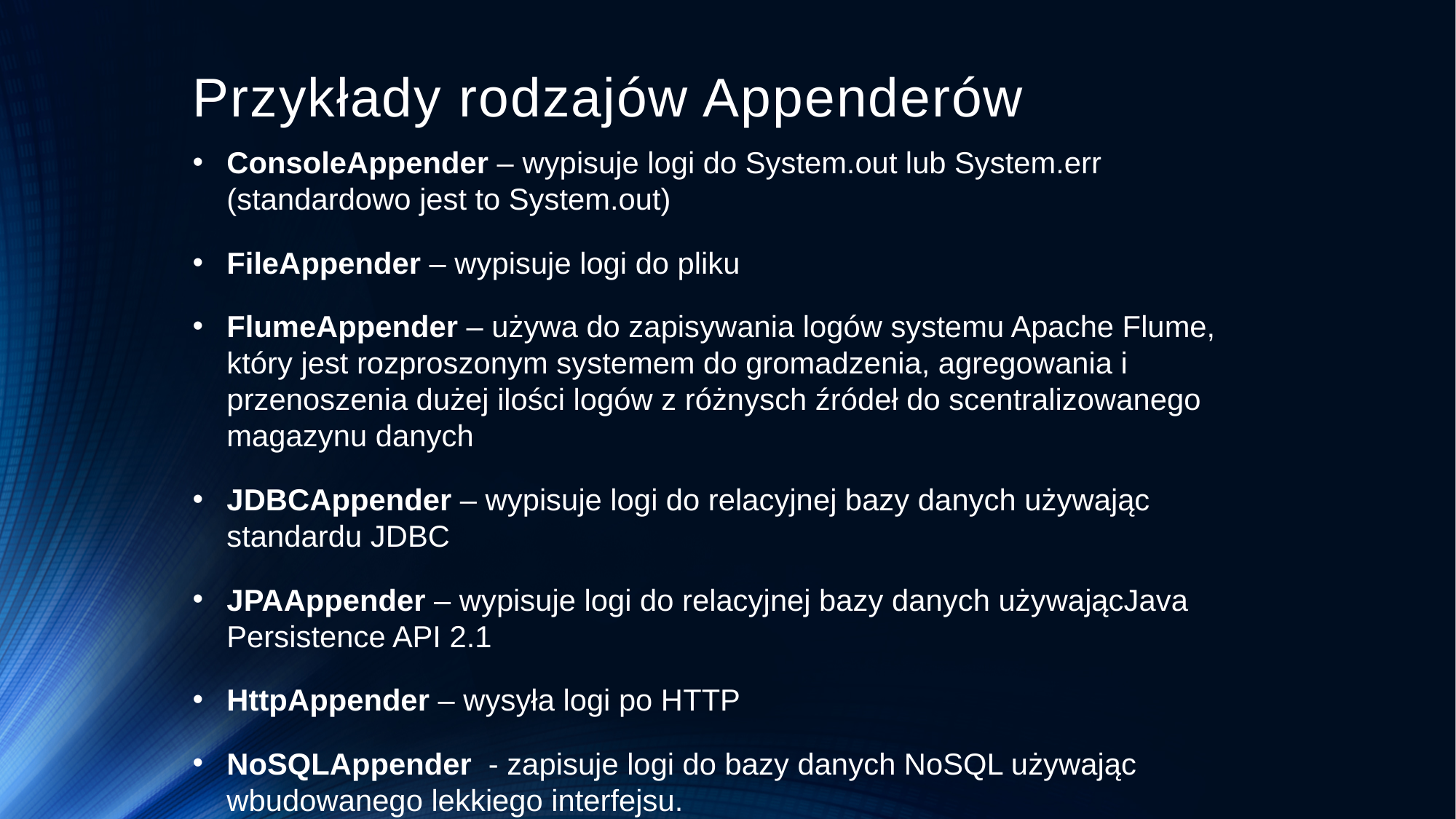

# Przykłady rodzajów Appenderów
ConsoleAppender – wypisuje logi do System.out lub System.err (standardowo jest to System.out)
FileAppender – wypisuje logi do pliku
FlumeAppender – używa do zapisywania logów systemu Apache Flume, który jest rozproszonym systemem do gromadzenia, agregowania i przenoszenia dużej ilości logów z różnysch źródeł do scentralizowanego magazynu danych
JDBCAppender – wypisuje logi do relacyjnej bazy danych używając standardu JDBC
JPAAppender – wypisuje logi do relacyjnej bazy danych używającJava Persistence API 2.1
HttpAppender – wysyła logi po HTTP
NoSQLAppender  - zapisuje logi do bazy danych NoSQL używając wbudowanego lekkiego interfejsu.